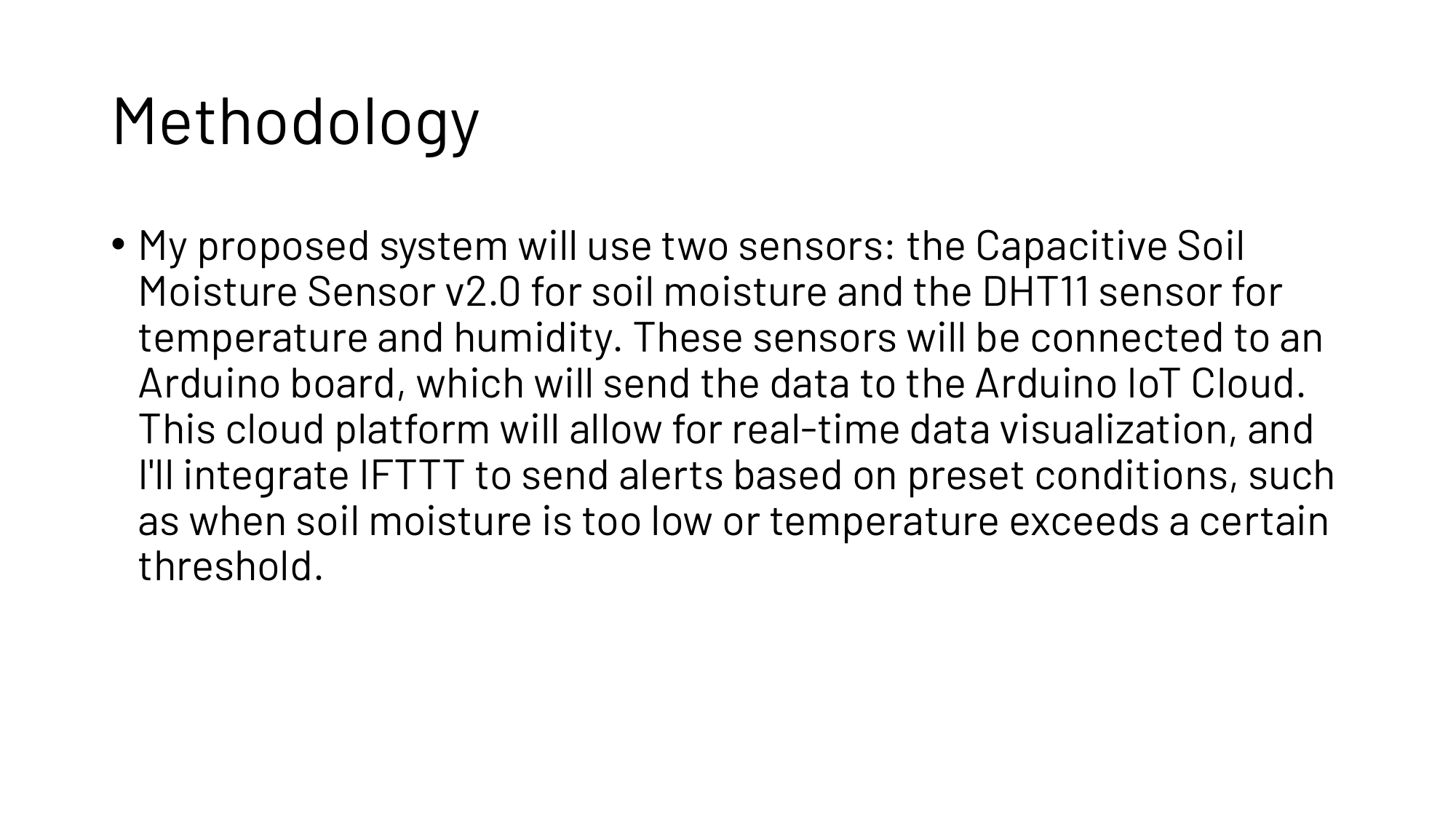

# Methodology
My proposed system will use two sensors: the Capacitive Soil Moisture Sensor v2.0 for soil moisture and the DHT11 sensor for temperature and humidity. These sensors will be connected to an Arduino board, which will send the data to the Arduino IoT Cloud. This cloud platform will allow for real-time data visualization, and I'll integrate IFTTT to send alerts based on preset conditions, such as when soil moisture is too low or temperature exceeds a certain threshold.